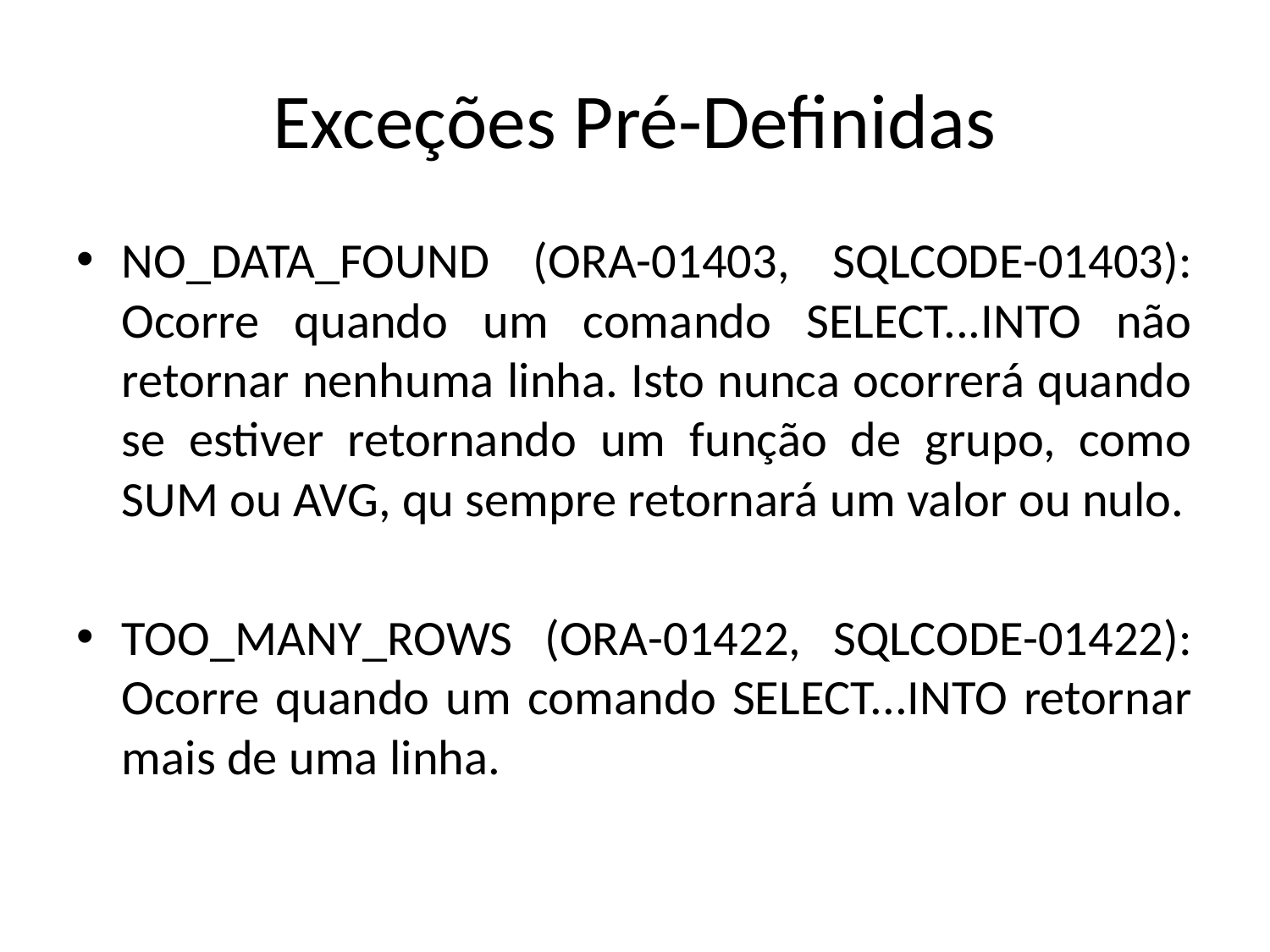

# Exceções Pré-Definidas
NO_DATA_FOUND (ORA-01403, SQLCODE-01403): Ocorre quando um comando SELECT...INTO não retornar nenhuma linha. Isto nunca ocorrerá quando se estiver retornando um função de grupo, como SUM ou AVG, qu sempre retornará um valor ou nulo.

TOO_MANY_ROWS (ORA-01422, SQLCODE-01422): Ocorre quando um comando SELECT...INTO retornar mais de uma linha.